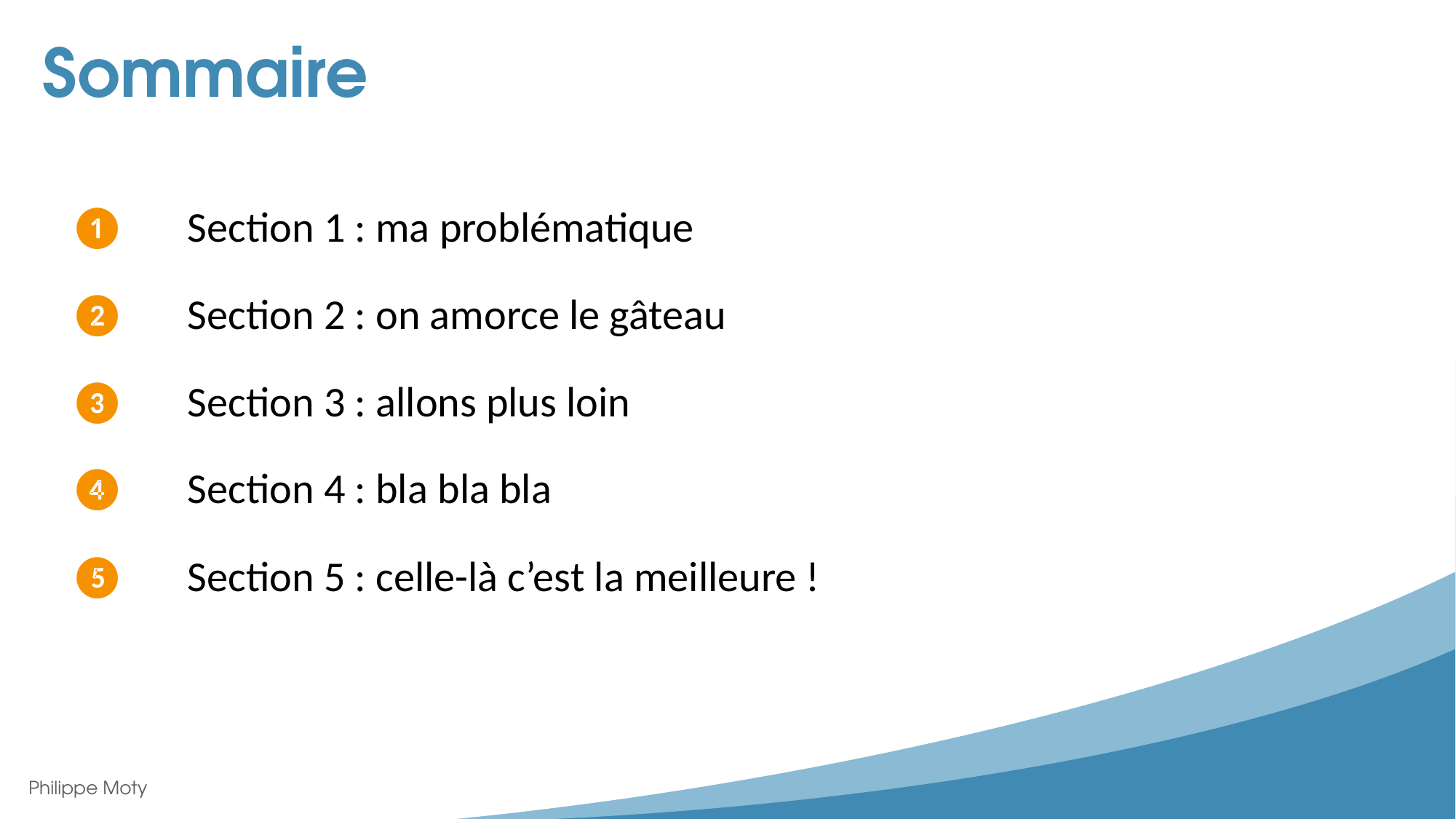

# Sommaire
❶
Section 1 : ma problématique
❷
Section 2 : on amorce le gâteau
❸
Section 3 : allons plus loin
❹
Section 4 : bla bla bla
❺
Section 5 : celle-là c’est la meilleure !